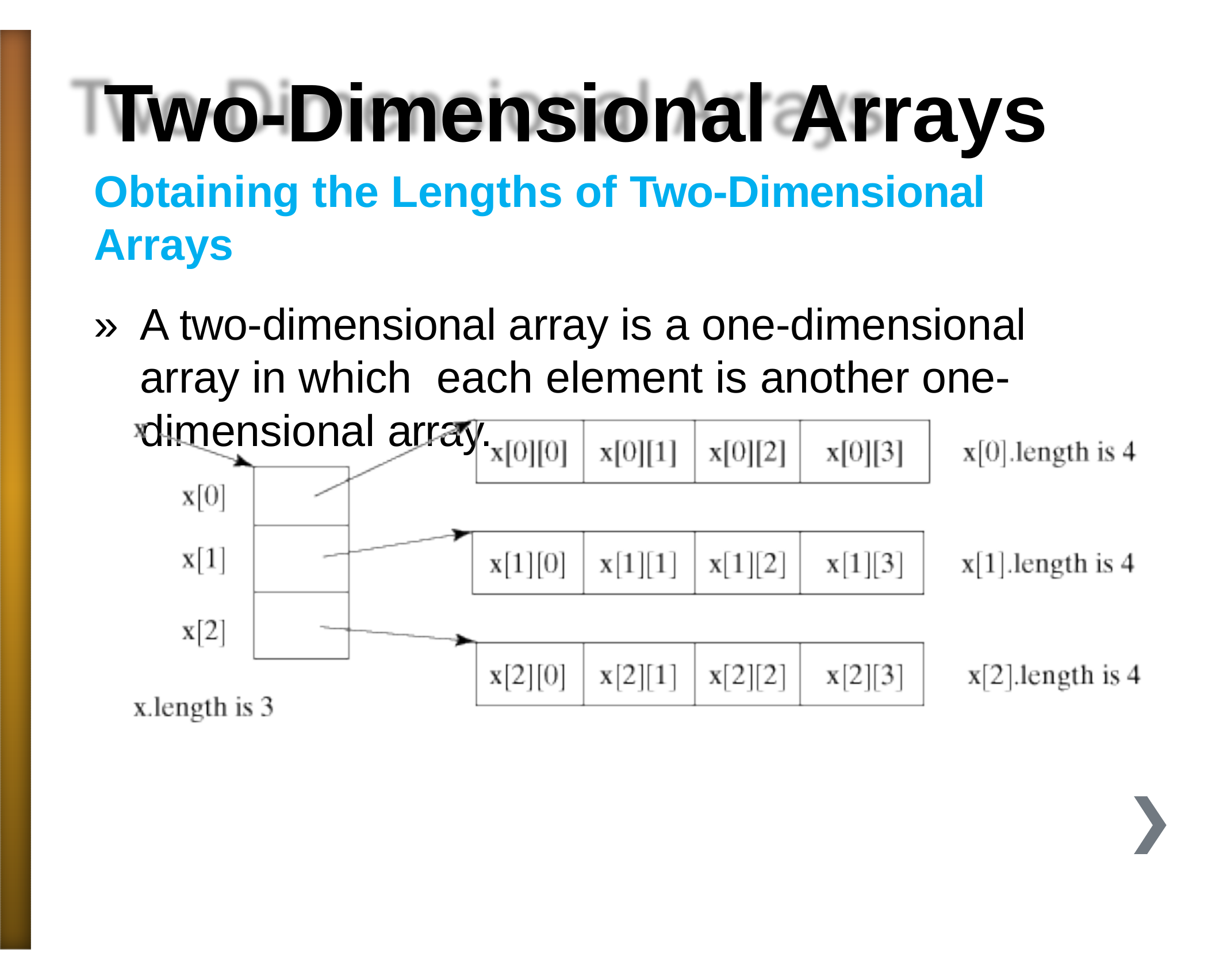

# Two-Dimensional Arrays
Obtaining the Lengths of Two-Dimensional Arrays
»	A two-dimensional array is a one-dimensional array in which  each element is another one-dimensional array.